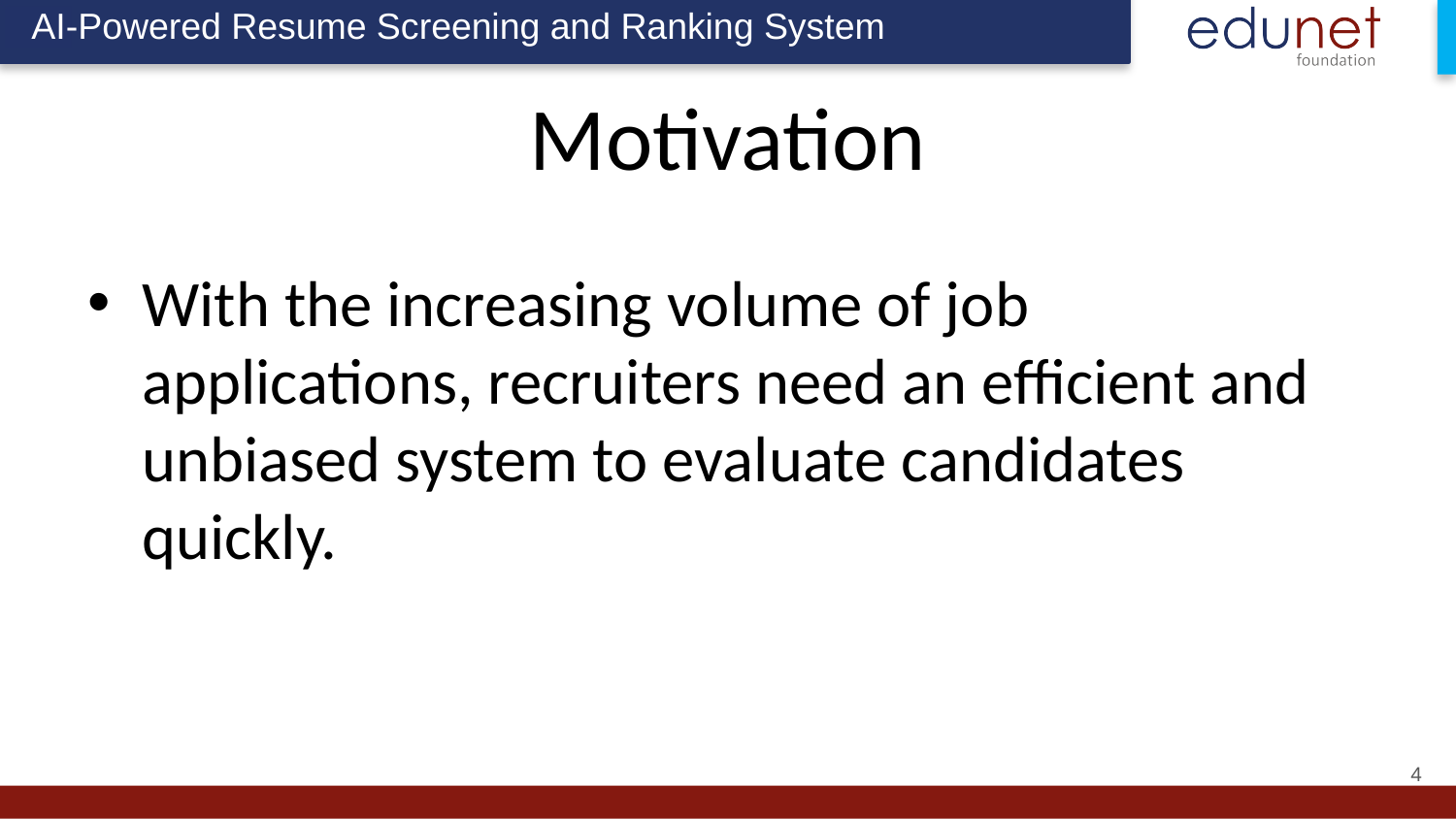

AI-Powered Resume Screening and Ranking System

Motivation
With the increasing volume of job applications, recruiters need an efficient and unbiased system to evaluate candidates quickly.
4